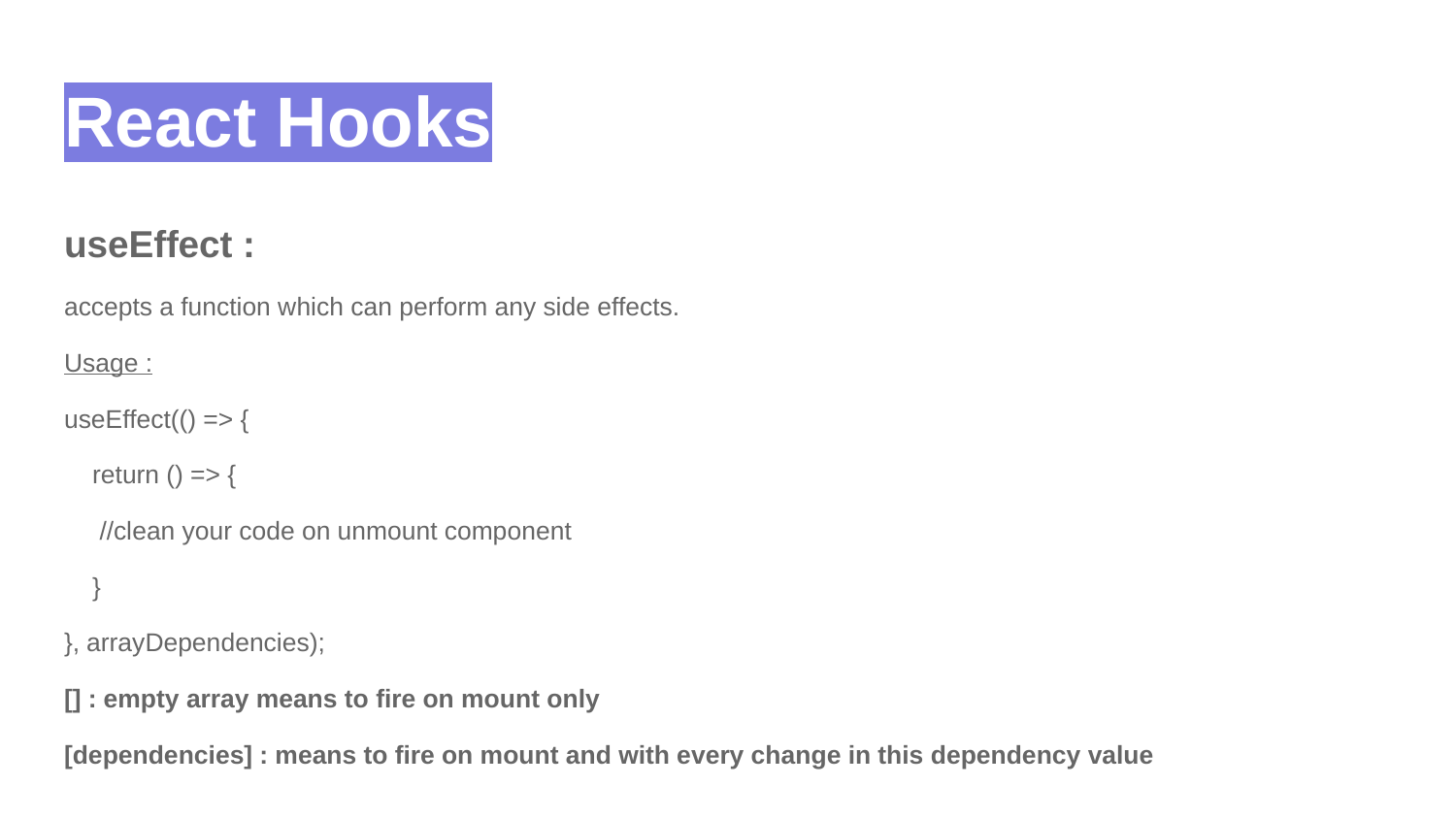

# React Hooks
useEffect :
accepts a function which can perform any side effects.
Usage :
useEffect(() => {
    return () => {
     //clean your code on unmount component
    }
}, arrayDependencies);
[] : empty array means to fire on mount only
[dependencies] : means to fire on mount and with every change in this dependency value